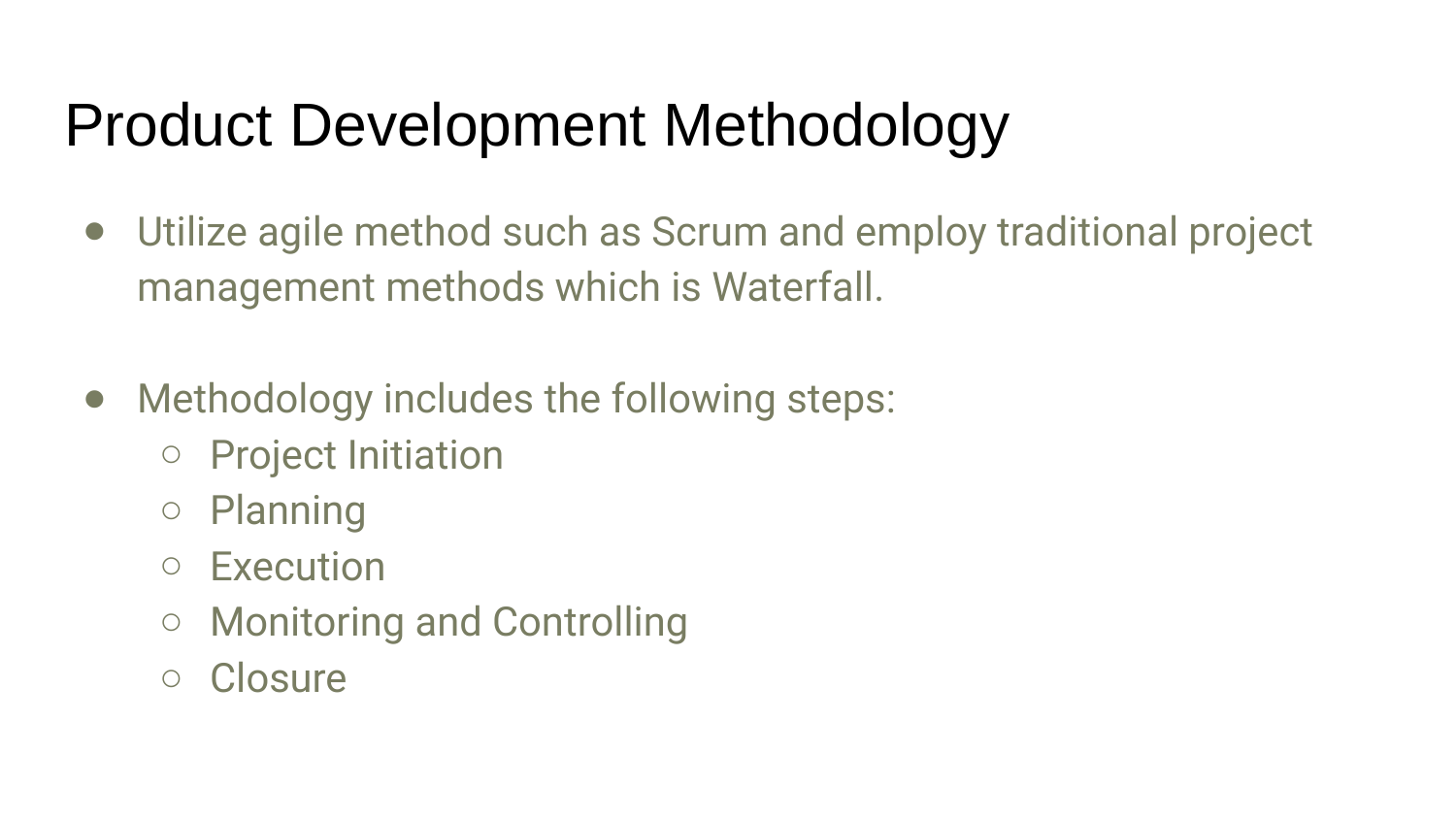

# Product Development Methodology
Utilize agile method such as Scrum and employ traditional project management methods which is Waterfall.

Methodology includes the following steps:
Project Initiation
Planning
Execution
Monitoring and Controlling
Closure